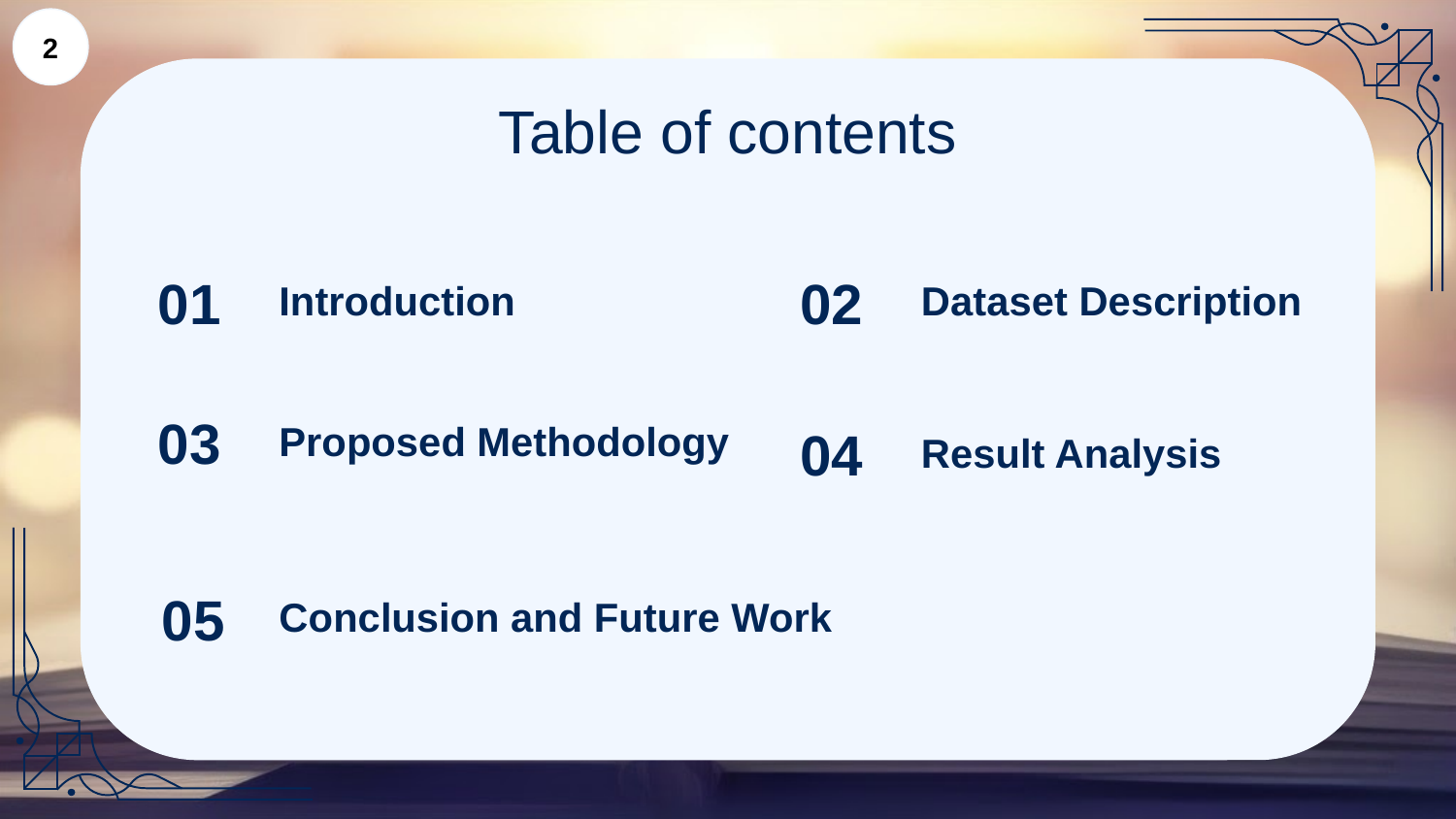

2
Table of contents
01
02
# Introduction
Dataset Description
03
Proposed Methodology
04
Result Analysis
05
Conclusion and Future Work